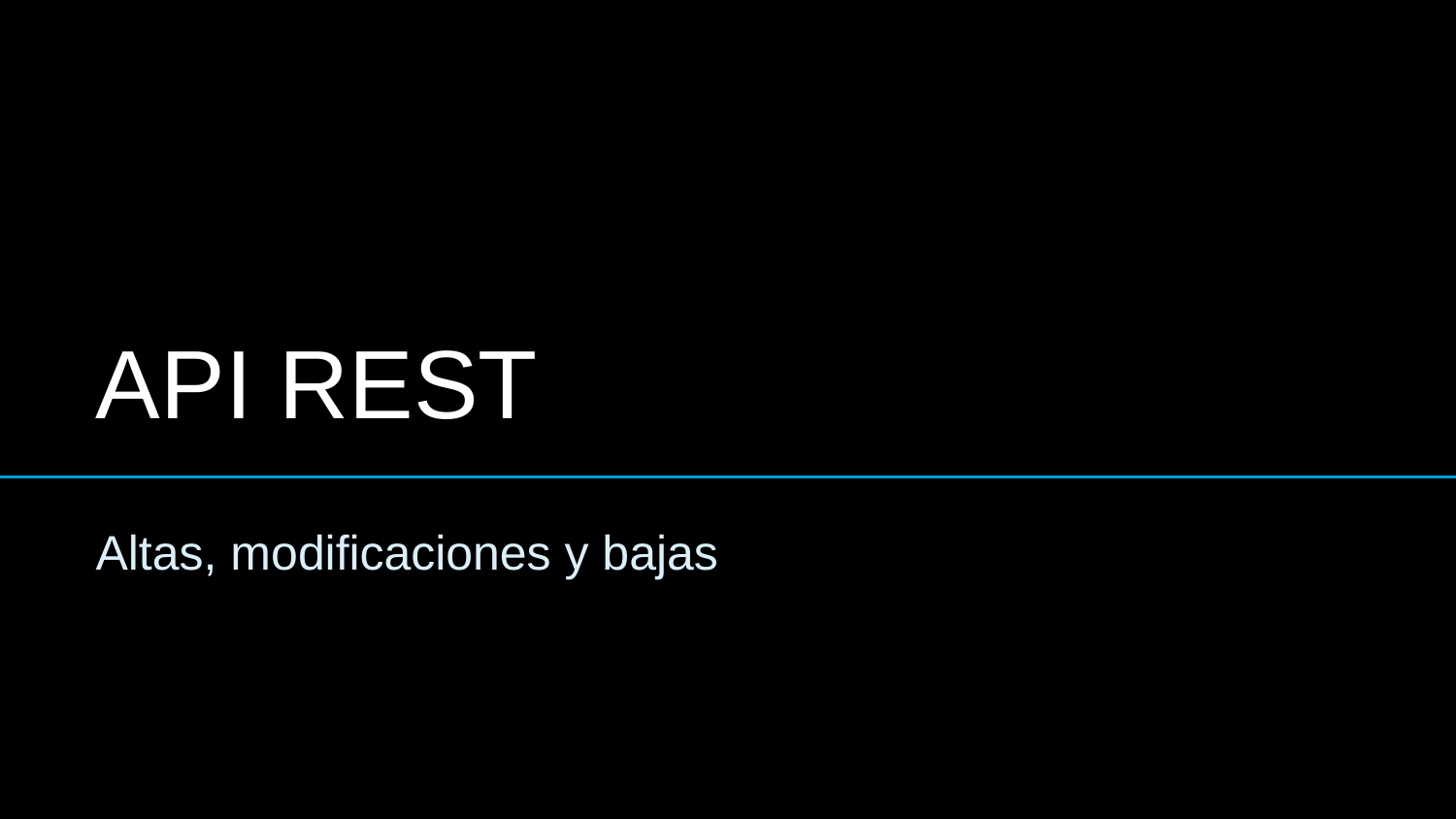

# API REST
Altas, modificaciones y bajas